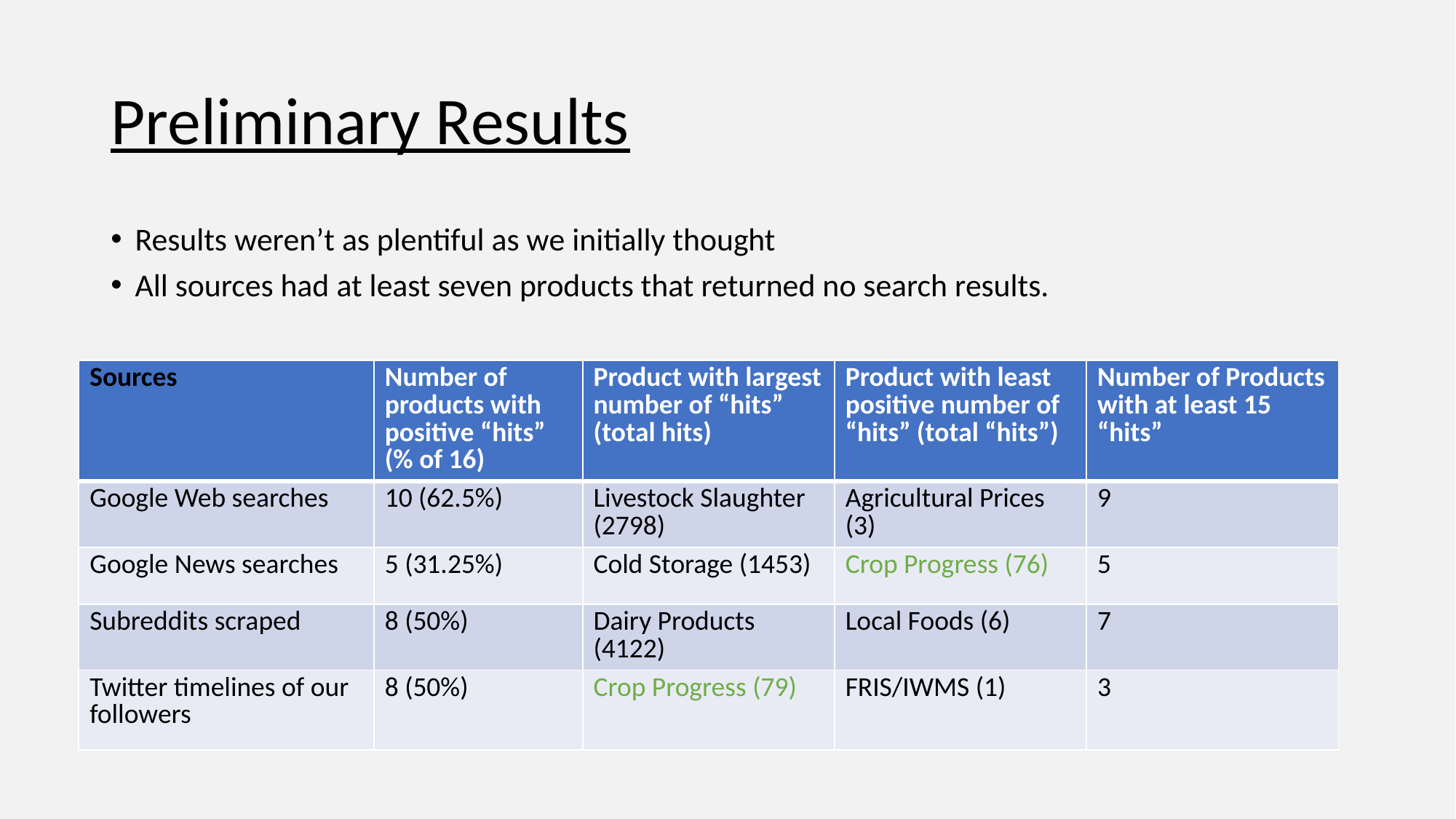

# Preliminary Results
Results weren’t as plentiful as we initially thought
All sources had at least seven products that returned no search results.
| Sources | Number of products with positive “hits” (% of 16) | Product with largest number of “hits” (total hits) | Product with least positive number of “hits” (total “hits”) | Number of Products with at least 15 “hits” |
| --- | --- | --- | --- | --- |
| Google Web searches | 10 (62.5%) | Livestock Slaughter (2798) | Agricultural Prices (3) | 9 |
| Google News searches | 5 (31.25%) | Cold Storage (1453) | Crop Progress (76) | 5 |
| Subreddits scraped | 8 (50%) | Dairy Products (4122) | Local Foods (6) | 7 |
| Twitter timelines of our followers | 8 (50%) | Crop Progress (79) | FRIS/IWMS (1) | 3 |